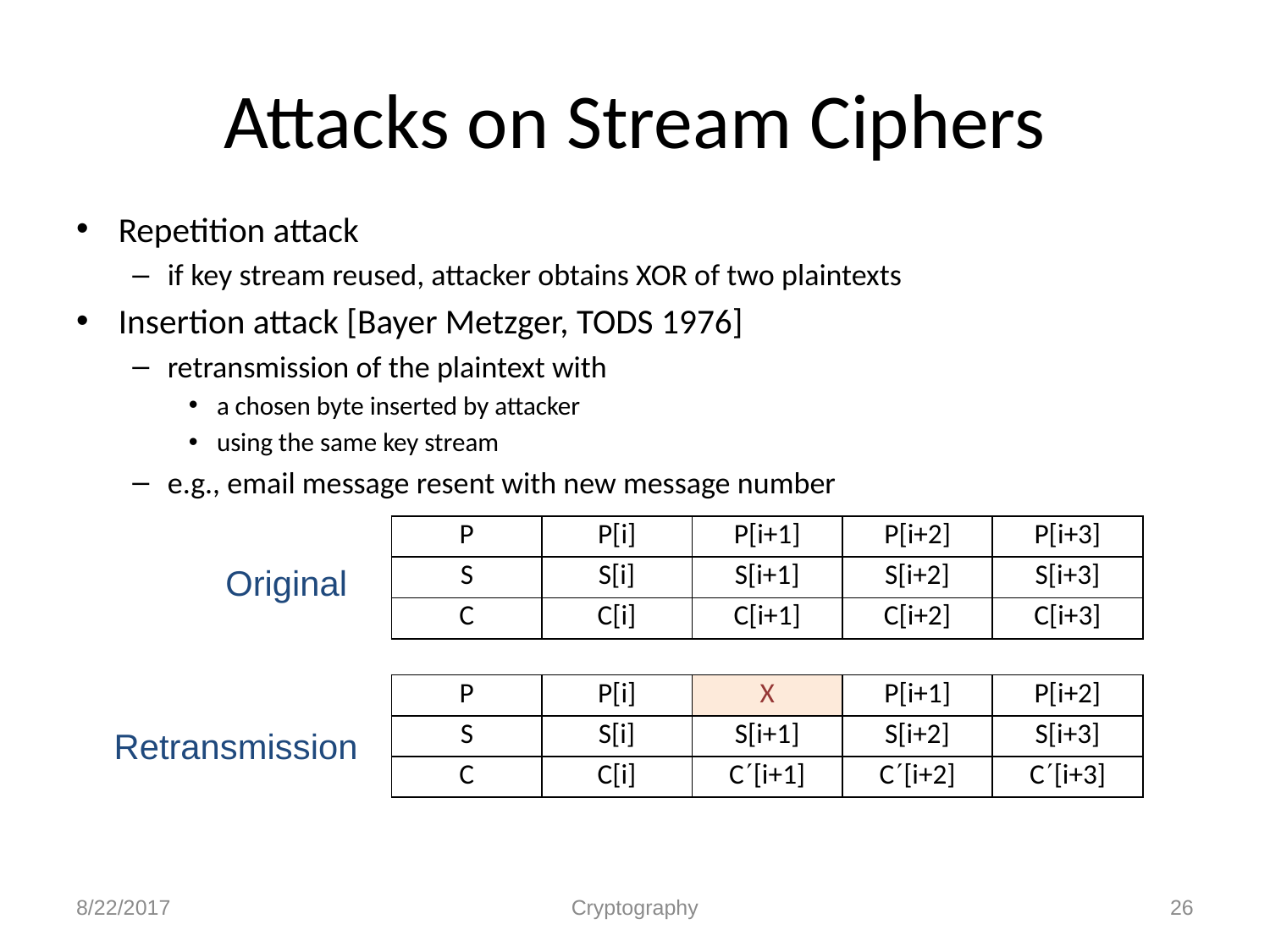

# Attacks on Stream Ciphers
Repetition attack
if key stream reused, attacker obtains XOR of two plaintexts
Insertion attack [Bayer Metzger, TODS 1976]
retransmission of the plaintext with
a chosen byte inserted by attacker
using the same key stream
e.g., email message resent with new message number
| P | P[i] | P[i+1] | P[i+2] | P[i+3] |
| --- | --- | --- | --- | --- |
| S | S[i] | S[i+1] | S[i+2] | S[i+3] |
| C | C[i] | C[i+1] | C[i+2] | C[i+3] |
Original
| P | P[i] | X | P[i+1] | P[i+2] |
| --- | --- | --- | --- | --- |
| S | S[i] | S[i+1] | S[i+2] | S[i+3] |
| C | C[i] | C′[i+1] | C′[i+2] | C′[i+3] |
Retransmission
8/22/2017
Cryptography
26